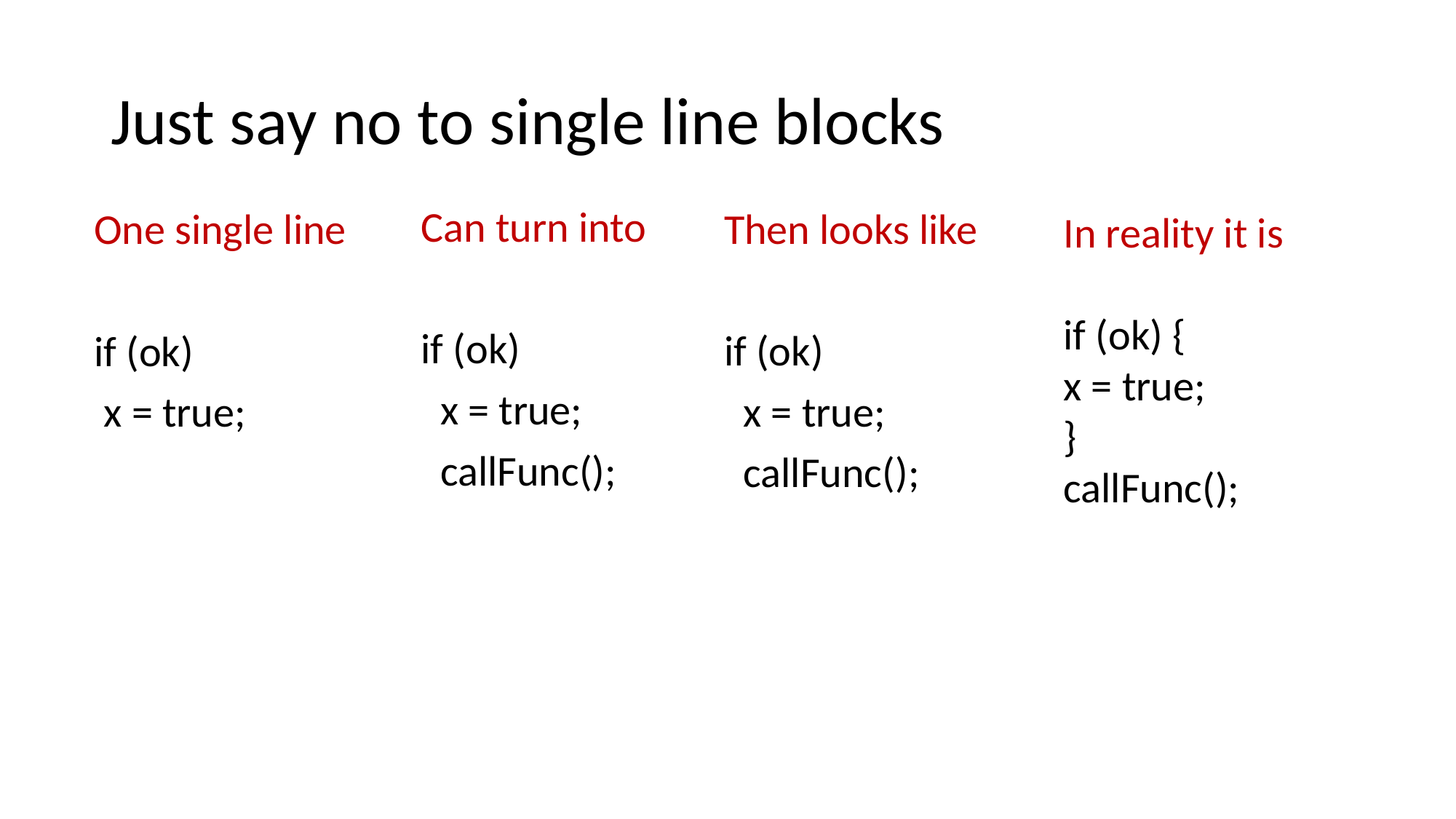

# Just say no to single line blocks
In reality it is

if (ok) {
x = true;
}
callFunc();
Can turn into

if (ok)
  x = true;
  callFunc();

Then looks like

if (ok)
  x = true;
  callFunc();

One single line

if (ok)
 x = true;